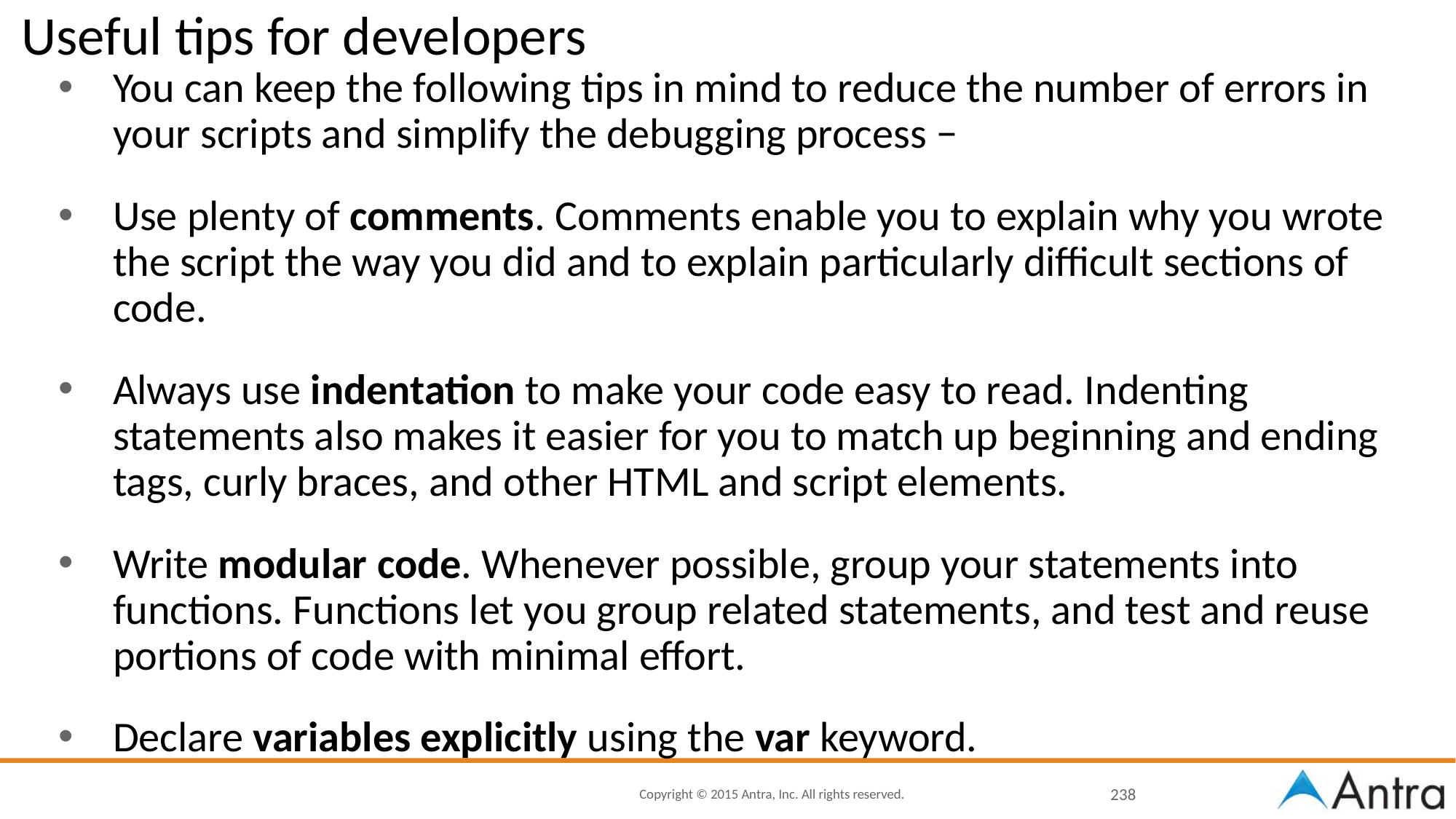

# Useful tips for developers
You can keep the following tips in mind to reduce the number of errors in your scripts and simplify the debugging process −
Use plenty of comments. Comments enable you to explain why you wrote the script the way you did and to explain particularly difficult sections of code.
Always use indentation to make your code easy to read. Indenting statements also makes it easier for you to match up beginning and ending tags, curly braces, and other HTML and script elements.
Write modular code. Whenever possible, group your statements into functions. Functions let you group related statements, and test and reuse portions of code with minimal effort.
Declare variables explicitly using the var keyword.

238